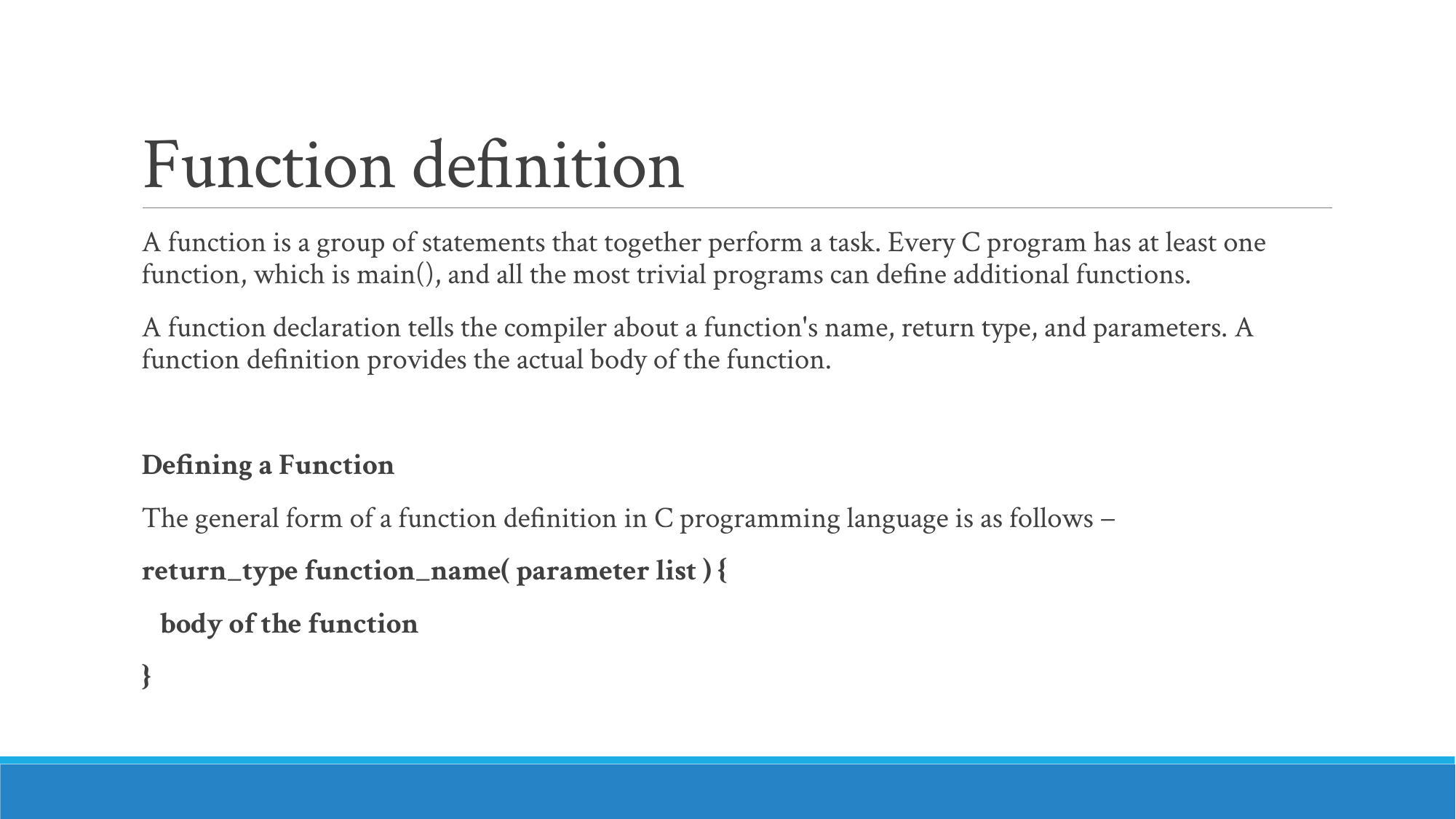

# Function definition
A function is a group of statements that together perform a task. Every C program has at least one function, which is main(), and all the most trivial programs can define additional functions.
A function declaration tells the compiler about a function's name, return type, and parameters. A function definition provides the actual body of the function.

Defining a Function
The general form of a function definition in C programming language is as follows −
return_type function_name( parameter list ) {
   body of the function
}